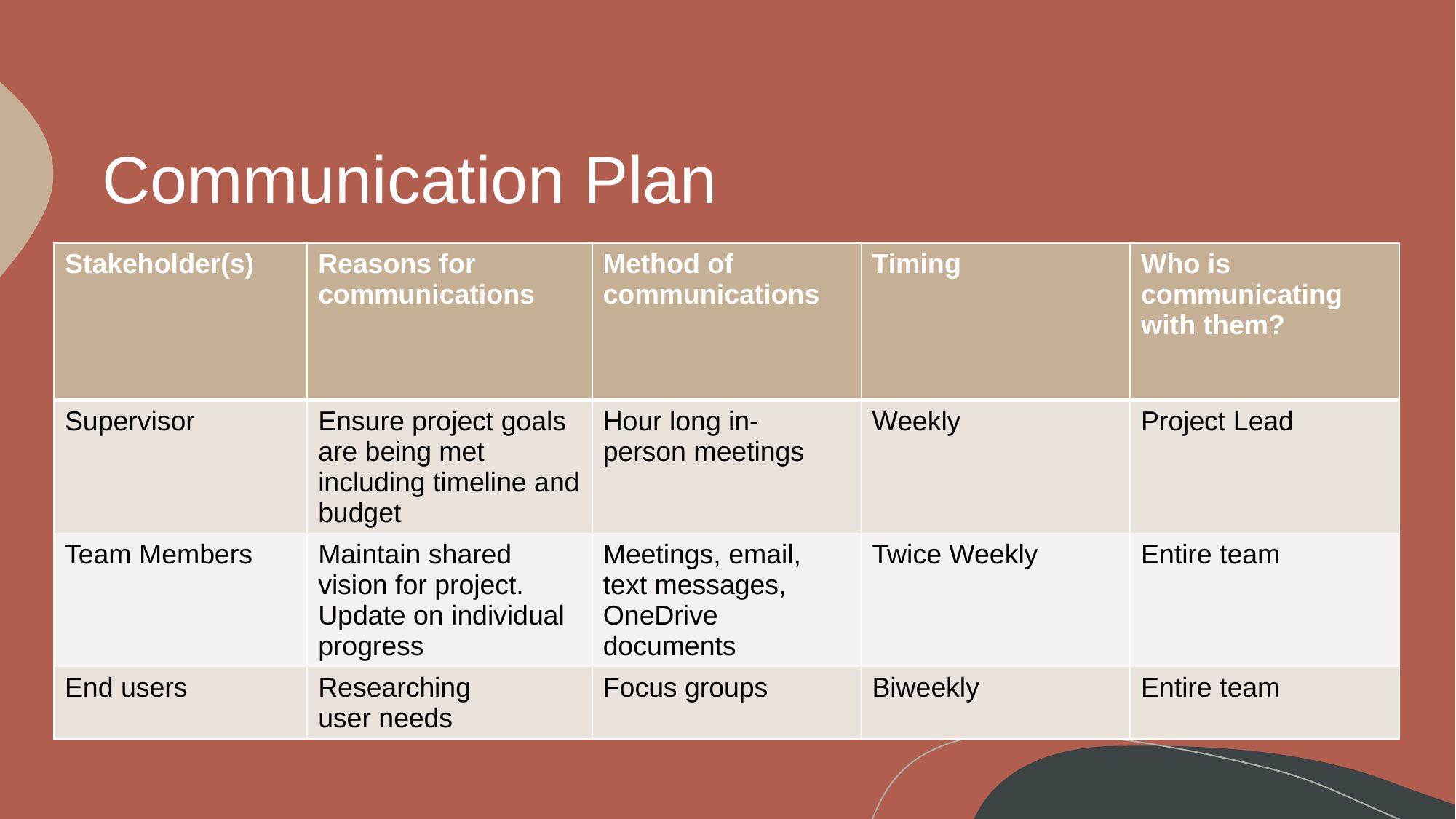

# Communication Plan
| Stakeholder(s) | Reasons for communications | Method of communications | Timing | Who is communicating with them? |
| --- | --- | --- | --- | --- |
| Supervisor | Ensure project goals are being met including timeline and budget | Hour long in-person meetings | Weekly | Project Lead |
| Team Members | Maintain shared vision for project. Update on individual progress | Meetings, email, text messages, OneDrive documents | Twice Weekly | Entire team |
| End users | Researching user needs | Focus groups | Biweekly | Entire team |